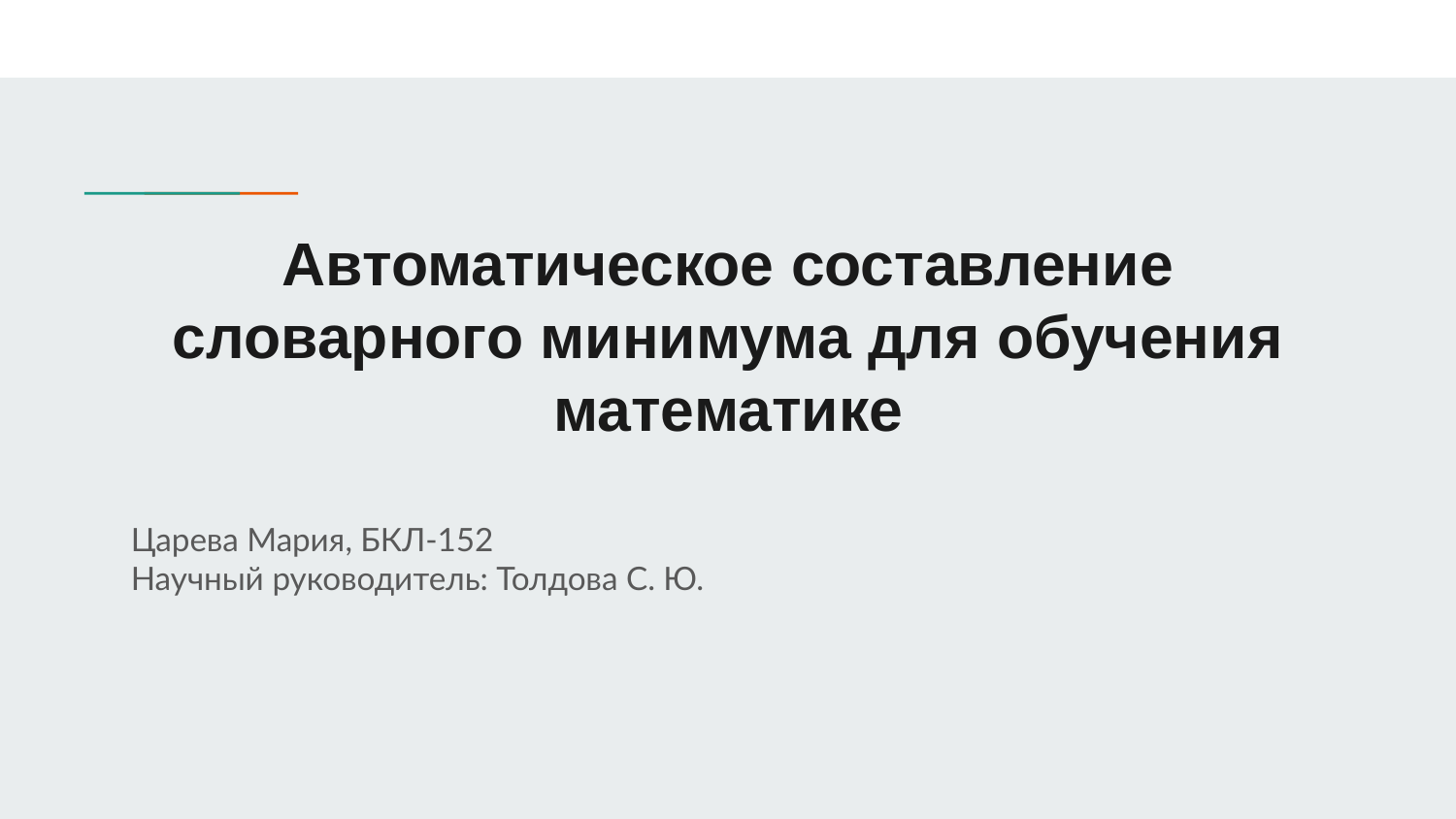

# Автоматическое составление словарного минимума для обучения математике
Царева Мария, БКЛ-152
Научный руководитель: Толдова С. Ю.